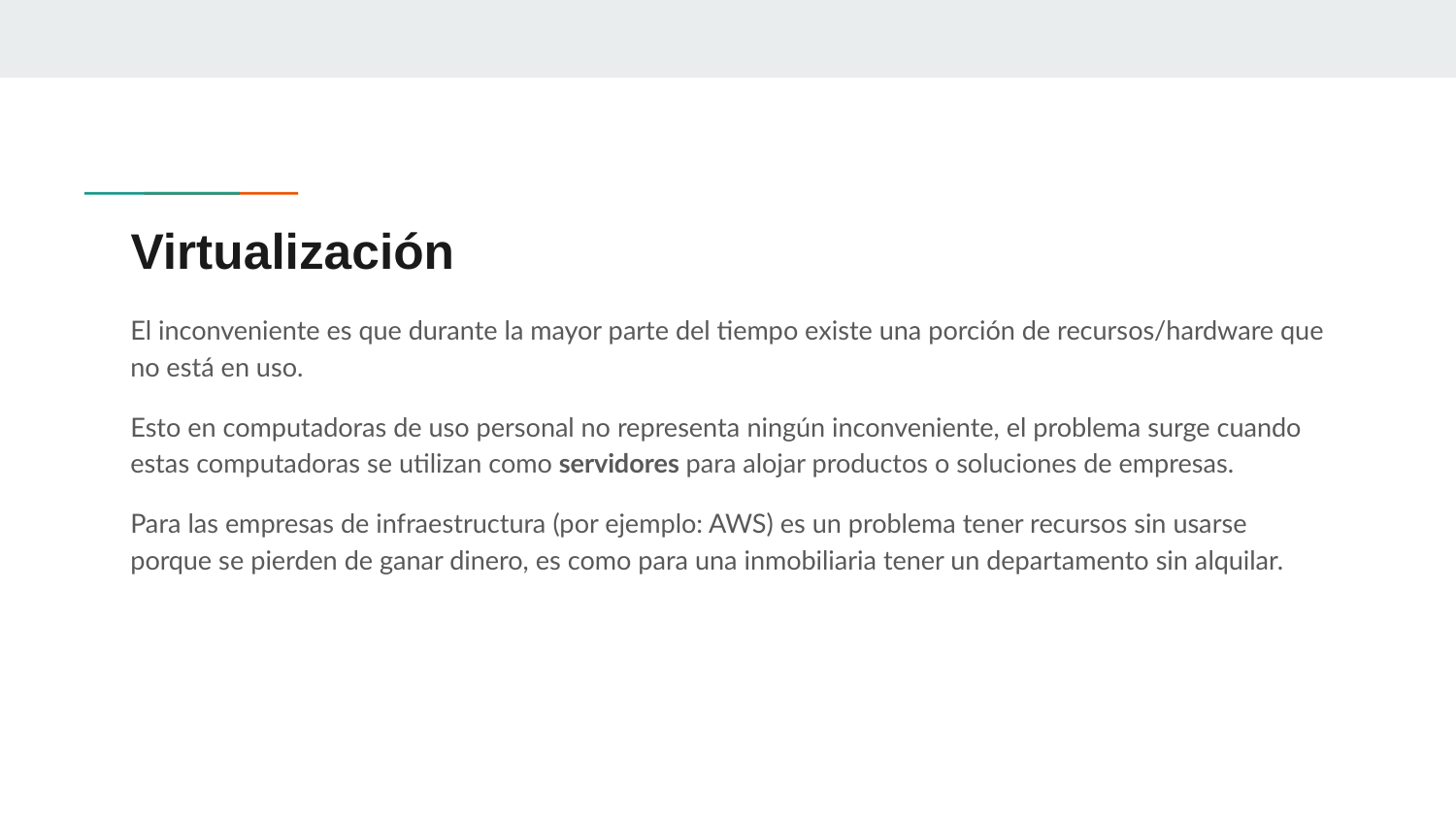

# Virtualización
El inconveniente es que durante la mayor parte del tiempo existe una porción de recursos/hardware que no está en uso.
Esto en computadoras de uso personal no representa ningún inconveniente, el problema surge cuando estas computadoras se utilizan como servidores para alojar productos o soluciones de empresas.
Para las empresas de infraestructura (por ejemplo: AWS) es un problema tener recursos sin usarse porque se pierden de ganar dinero, es como para una inmobiliaria tener un departamento sin alquilar.